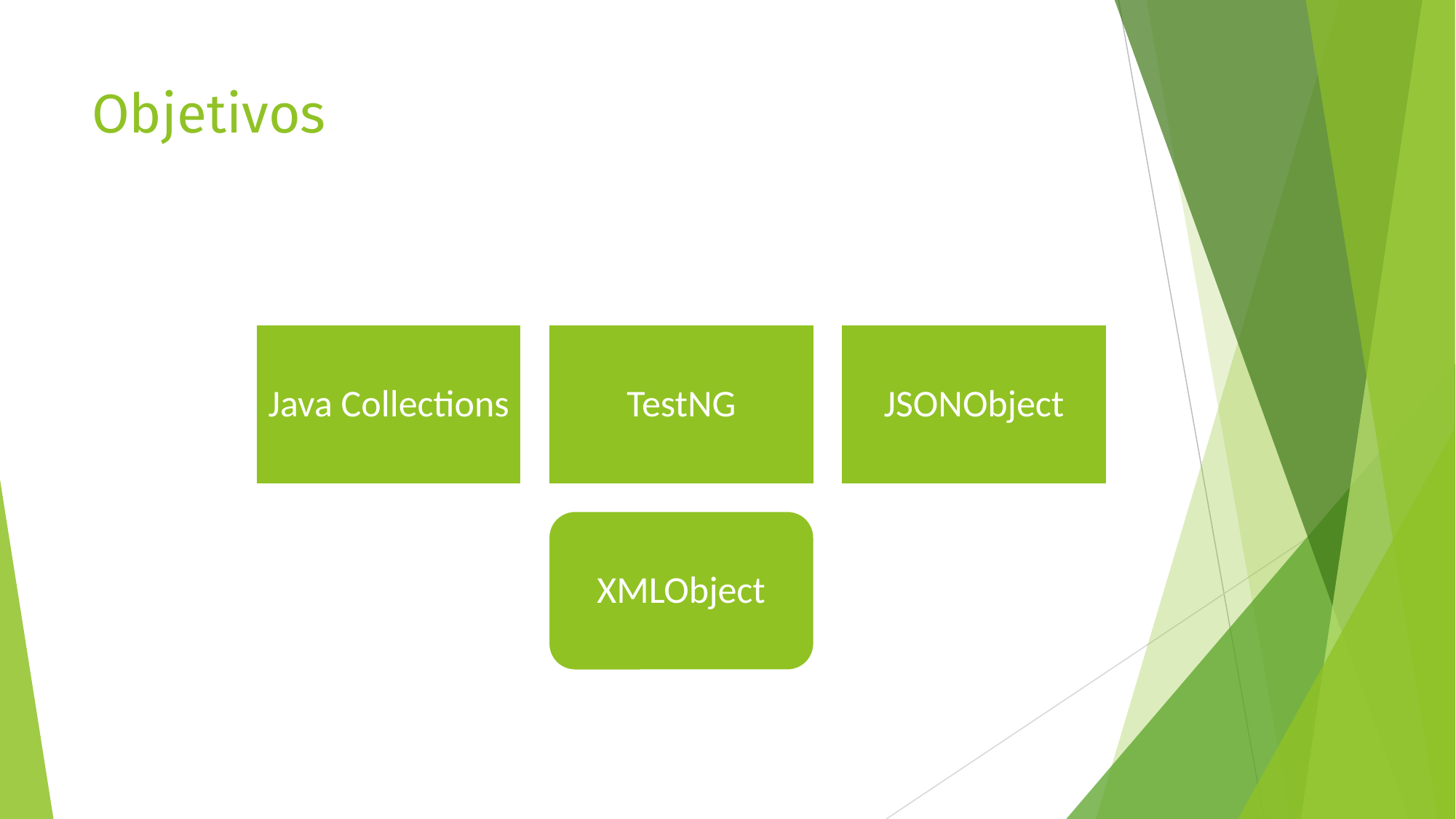

# Objetivos

Java Collections

TestNG

JSONObject

XMLObject